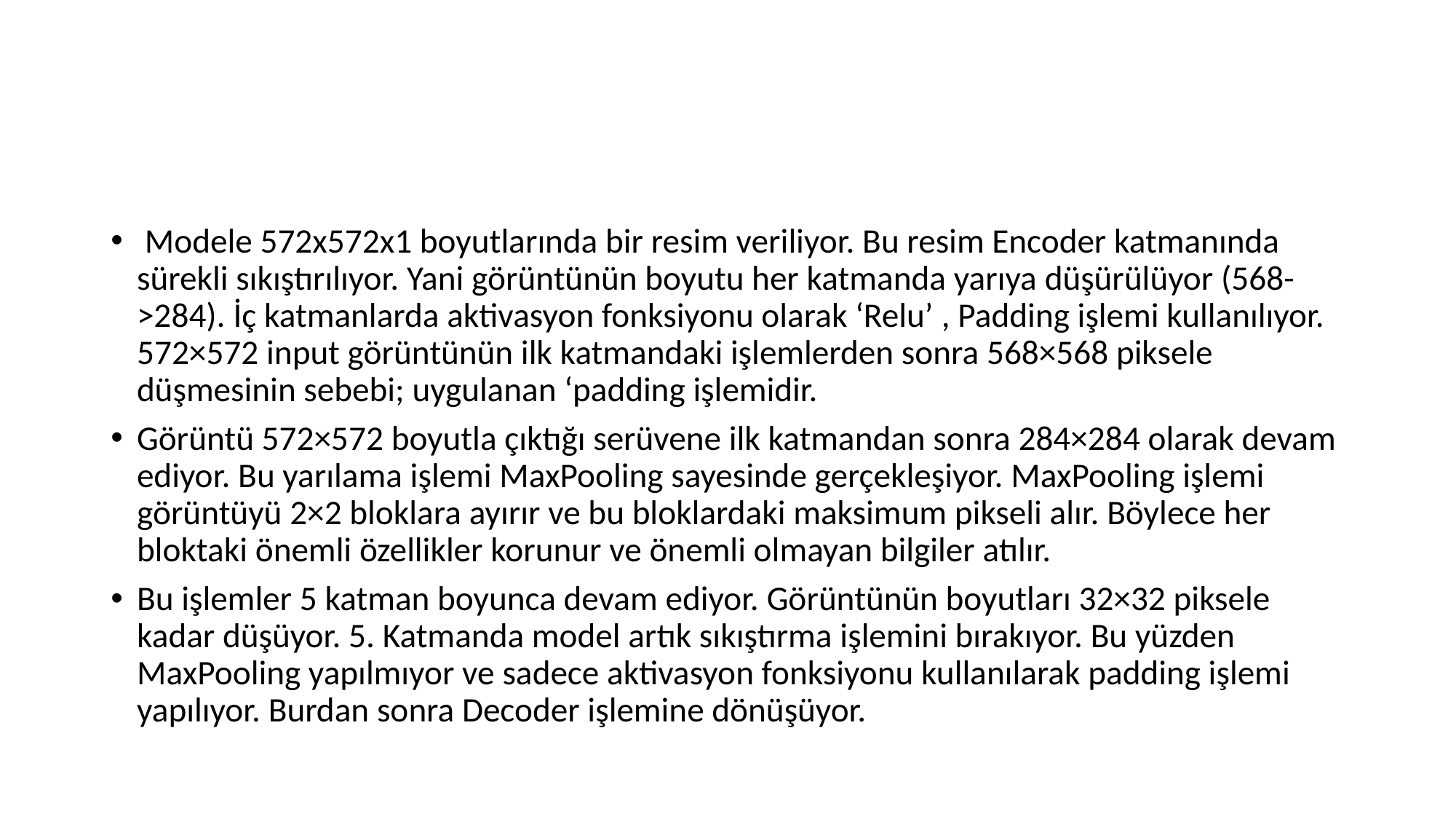

#
 Modele 572x572x1 boyutlarında bir resim veriliyor. Bu resim Encoder katmanında sürekli sıkıştırılıyor. Yani görüntünün boyutu her katmanda yarıya düşürülüyor (568->284). İç katmanlarda aktivasyon fonksiyonu olarak ‘Relu’ , Padding işlemi kullanılıyor. 572×572 input görüntünün ilk katmandaki işlemlerden sonra 568×568 piksele düşmesinin sebebi; uygulanan ‘padding işlemidir.
Görüntü 572×572 boyutla çıktığı serüvene ilk katmandan sonra 284×284 olarak devam ediyor. Bu yarılama işlemi MaxPooling sayesinde gerçekleşiyor. MaxPooling işlemi görüntüyü 2×2 bloklara ayırır ve bu bloklardaki maksimum pikseli alır. Böylece her bloktaki önemli özellikler korunur ve önemli olmayan bilgiler atılır.
Bu işlemler 5 katman boyunca devam ediyor. Görüntünün boyutları 32×32 piksele kadar düşüyor. 5. Katmanda model artık sıkıştırma işlemini bırakıyor. Bu yüzden MaxPooling yapılmıyor ve sadece aktivasyon fonksiyonu kullanılarak padding işlemi yapılıyor. Burdan sonra Decoder işlemine dönüşüyor.